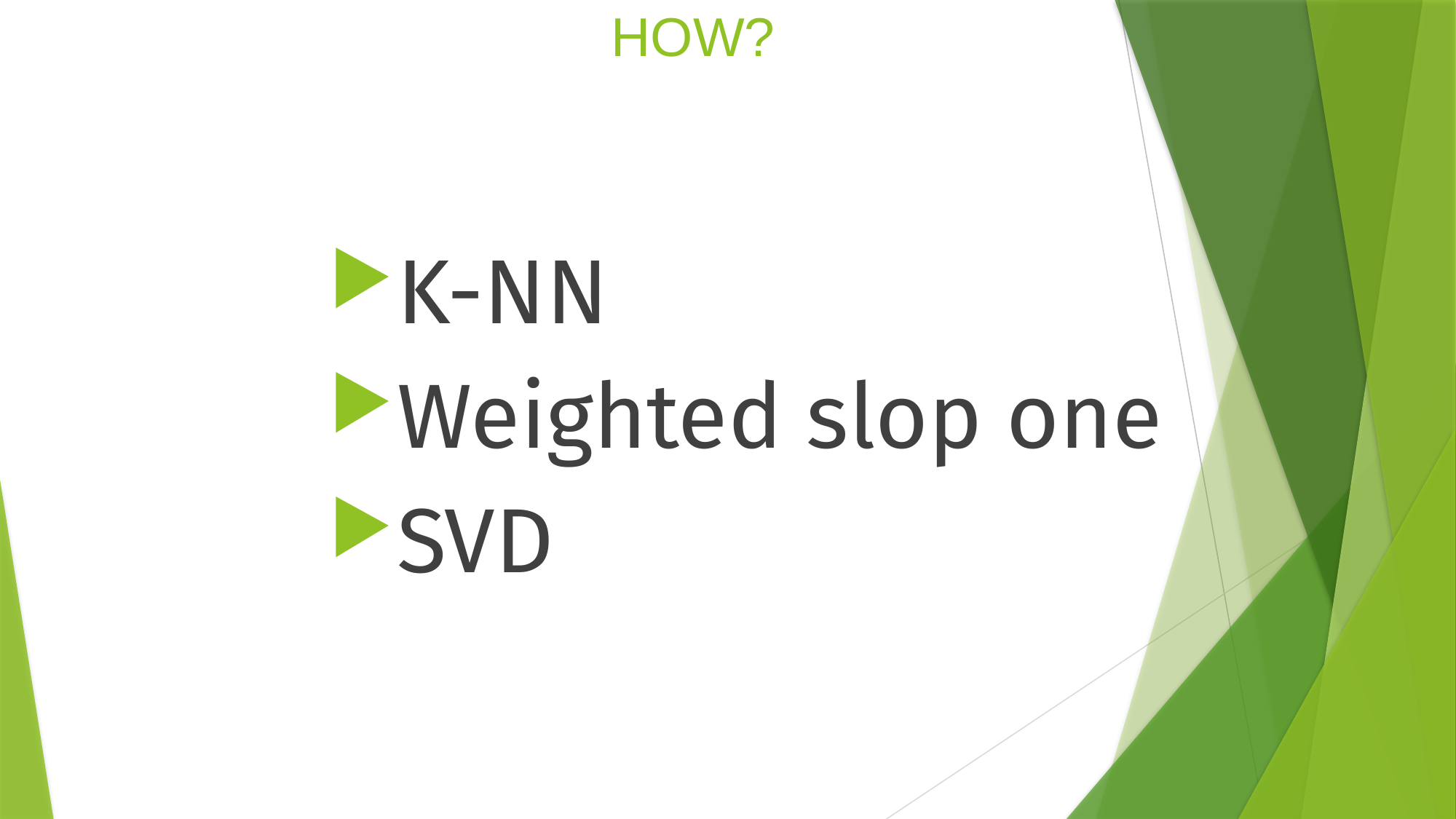

# HOW?
K-NN
Weighted slop one
SVD